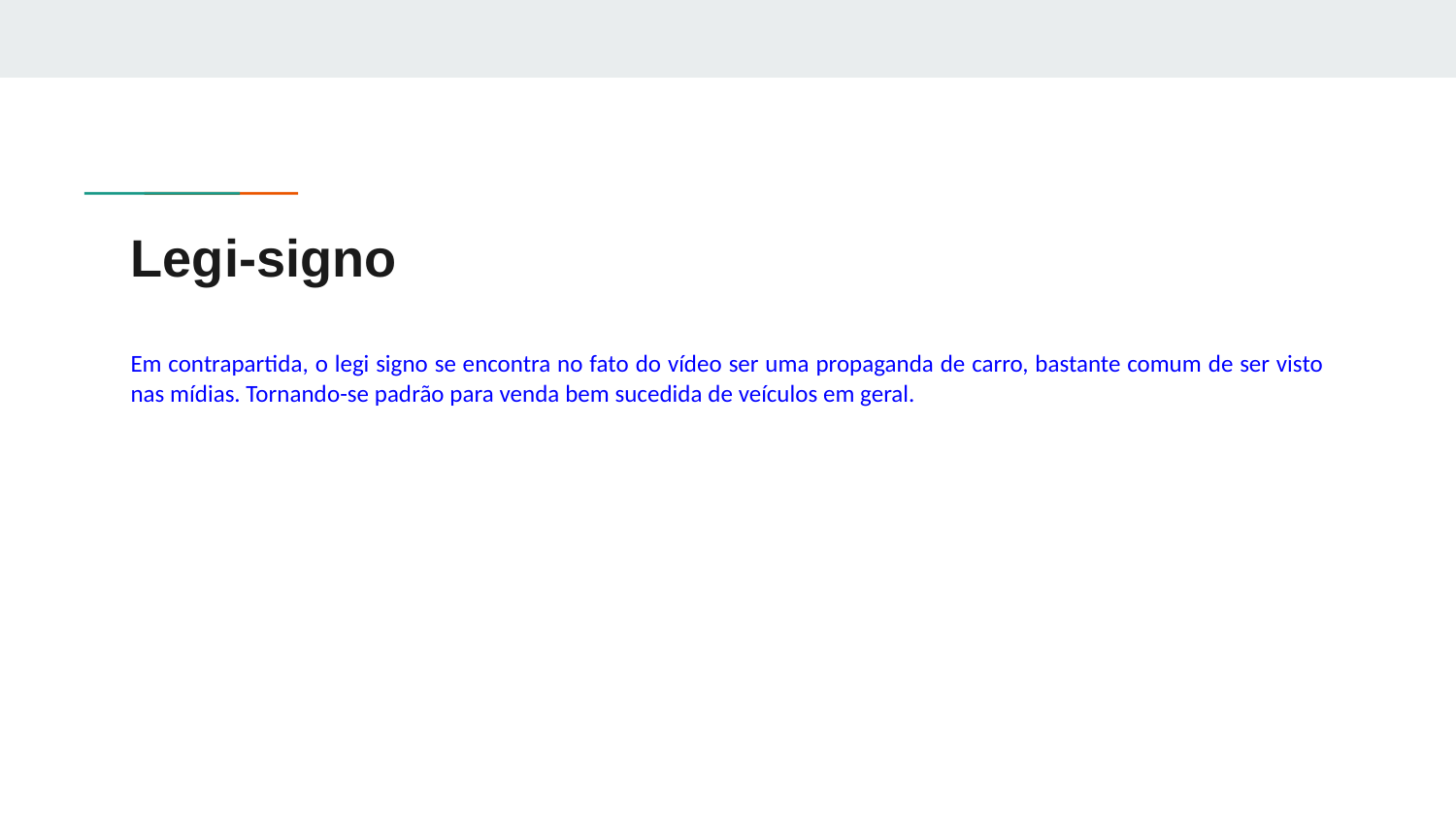

# Legi-signo
Em contrapartida, o legi signo se encontra no fato do vídeo ser uma propaganda de carro, bastante comum de ser visto nas mídias. Tornando-se padrão para venda bem sucedida de veículos em geral.